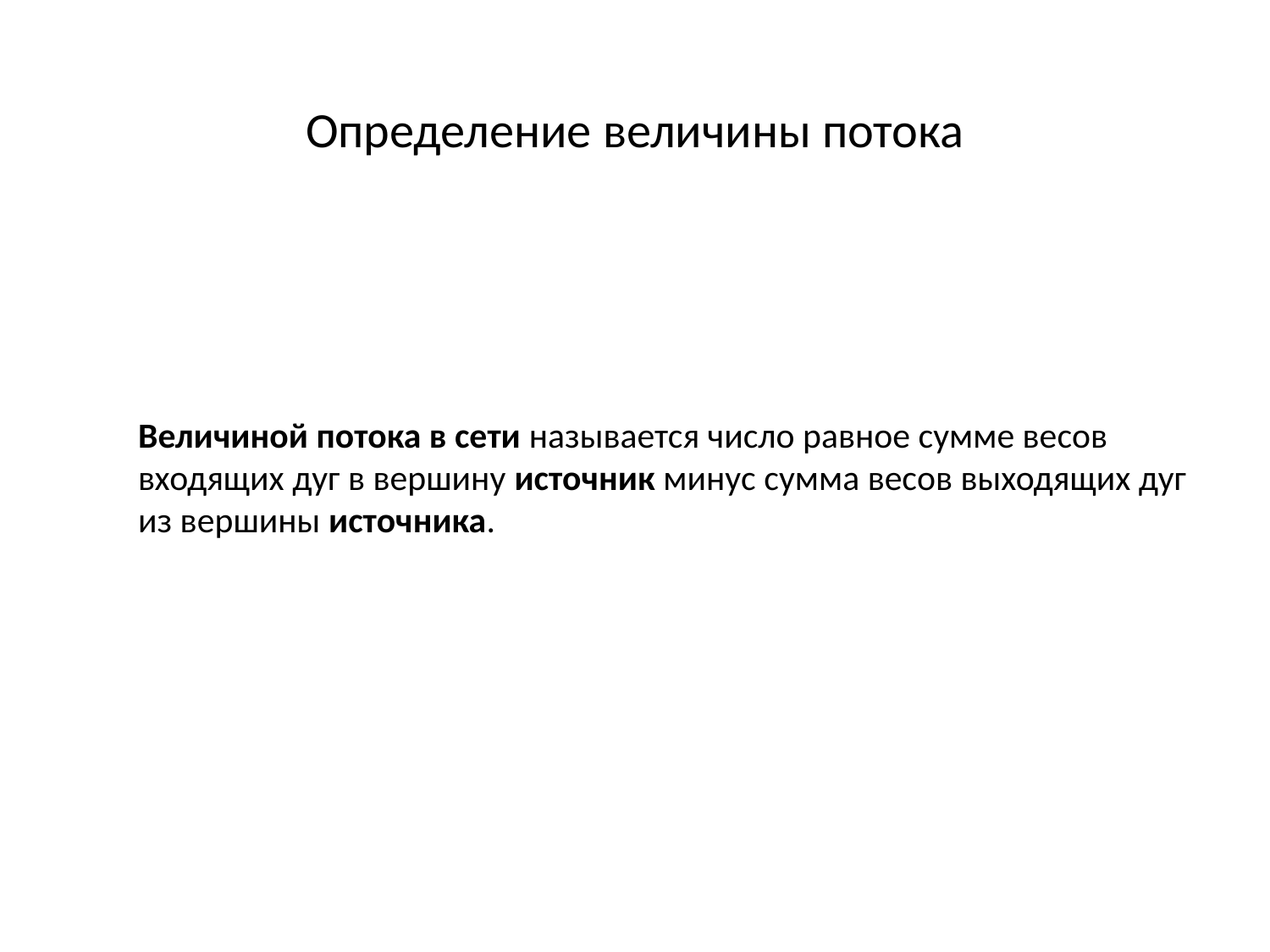

Определение величины потока
Величиной потока в сети называется число равное сумме весов входящих дуг в вершину источник минус сумма весов выходящих дуг из вершины источника.